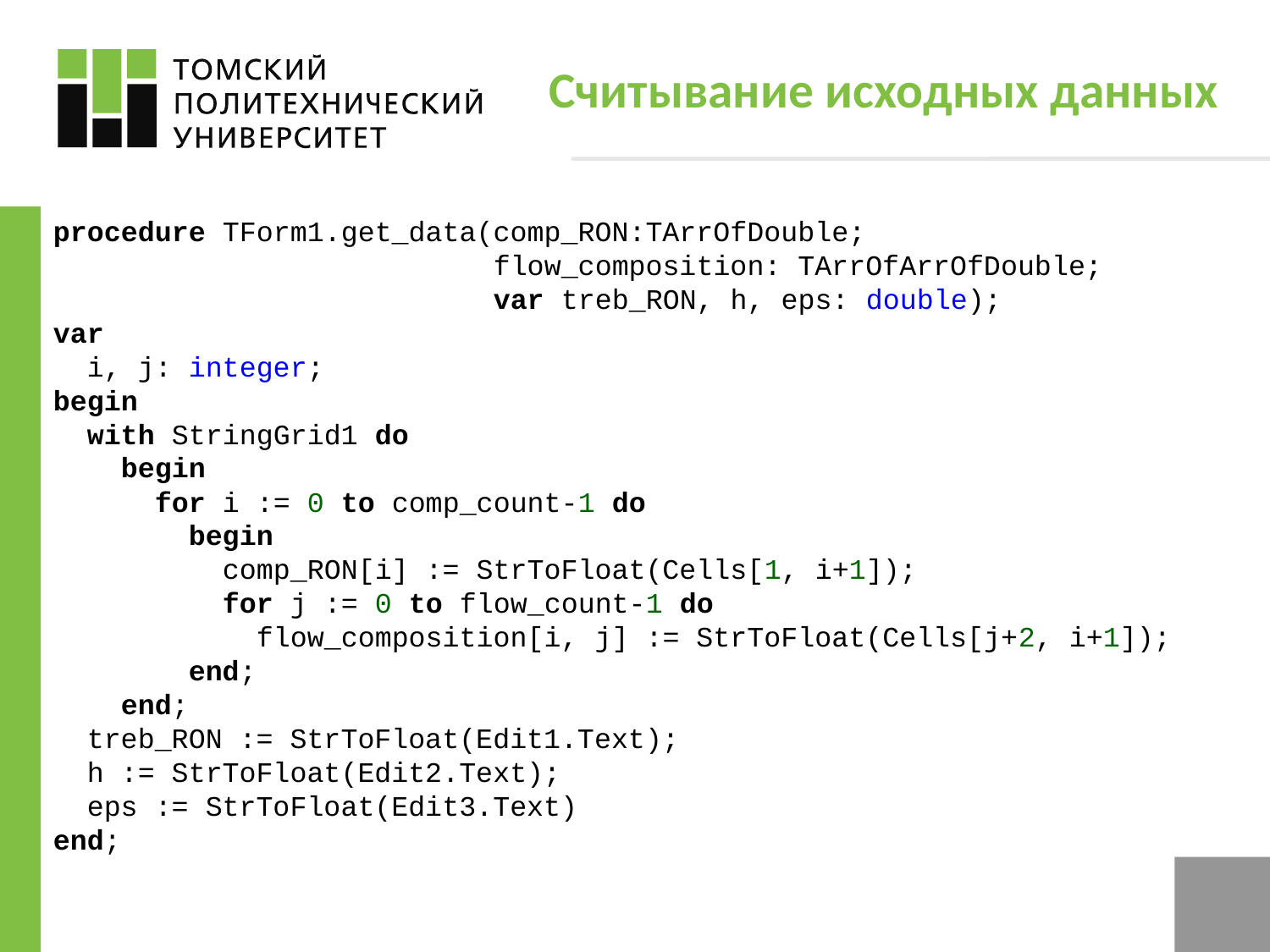

# Считывание исходных данных

procedure TForm1.get_data(comp_RON:TArrOfDouble;
                          flow_composition: TArrOfArrOfDouble;
                          var treb_RON, h, eps: double);
var
  i, j: integer;
begin
  with StringGrid1 do
    begin
      for i := 0 to comp_count-1 do
        begin
          comp_RON[i] := StrToFloat(Cells[1, i+1]);
          for j := 0 to flow_count-1 do
            flow_composition[i, j] := StrToFloat(Cells[j+2, i+1]);
        end;
    end;
  treb_RON := StrToFloat(Edit1.Text);
  h := StrToFloat(Edit2.Text);
  eps := StrToFloat(Edit3.Text)
end;

5